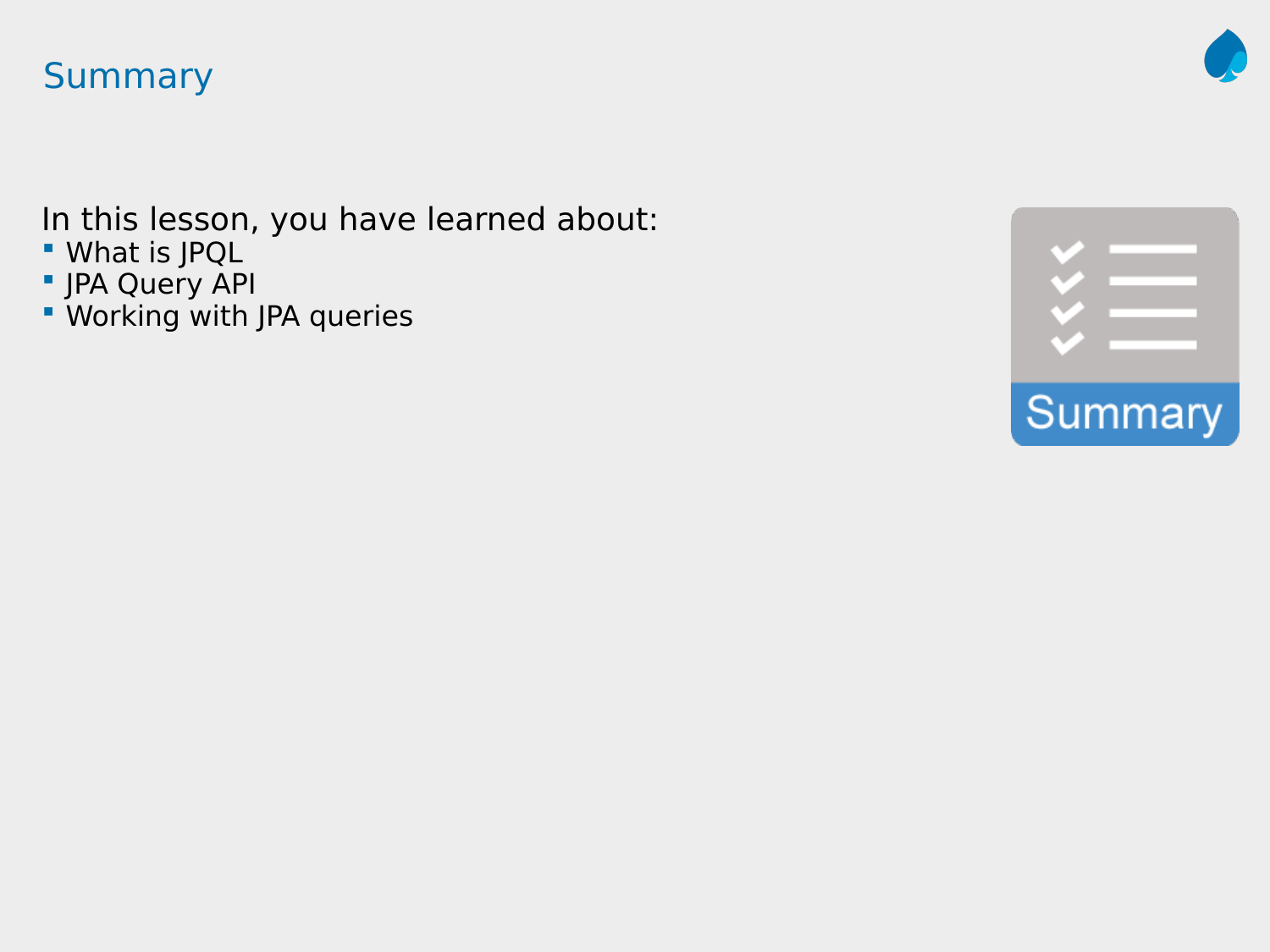

# Summary
In this lesson, you have learned about:
What is JPQL
JPA Query API
Working with JPA queries